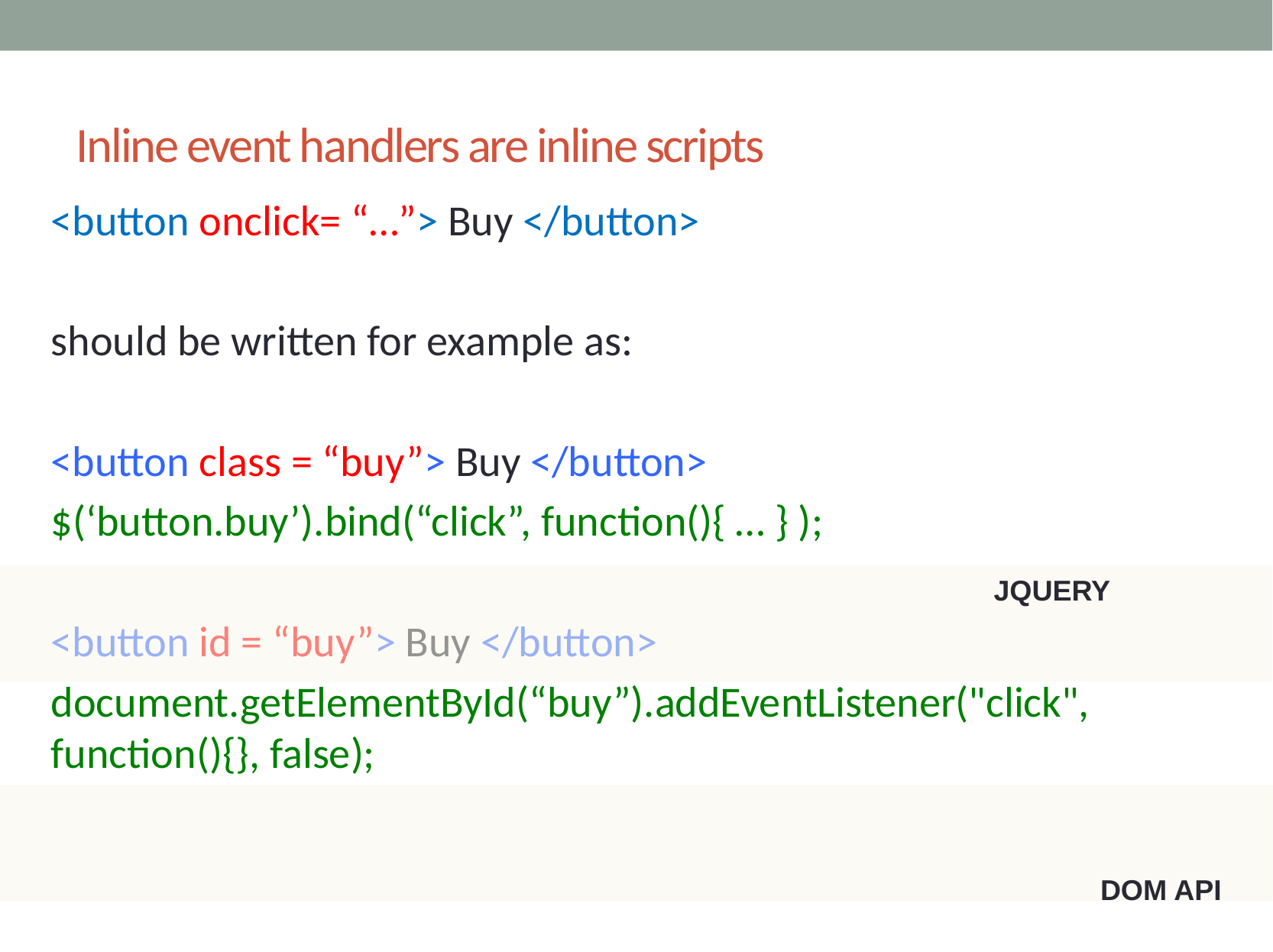

# Inline event handlers are inline scripts
<button onclick= “…”> Buy </button>

should be written for example as:

<button class = “buy”> Buy </button>
$(‘button.buy’).bind(“click”, function(){ … } );

<button id = “buy”> Buy </button>
document.getElementById(“buy”).addEventListener("click", function(){}, false);
       								        JQUERY

DOM API